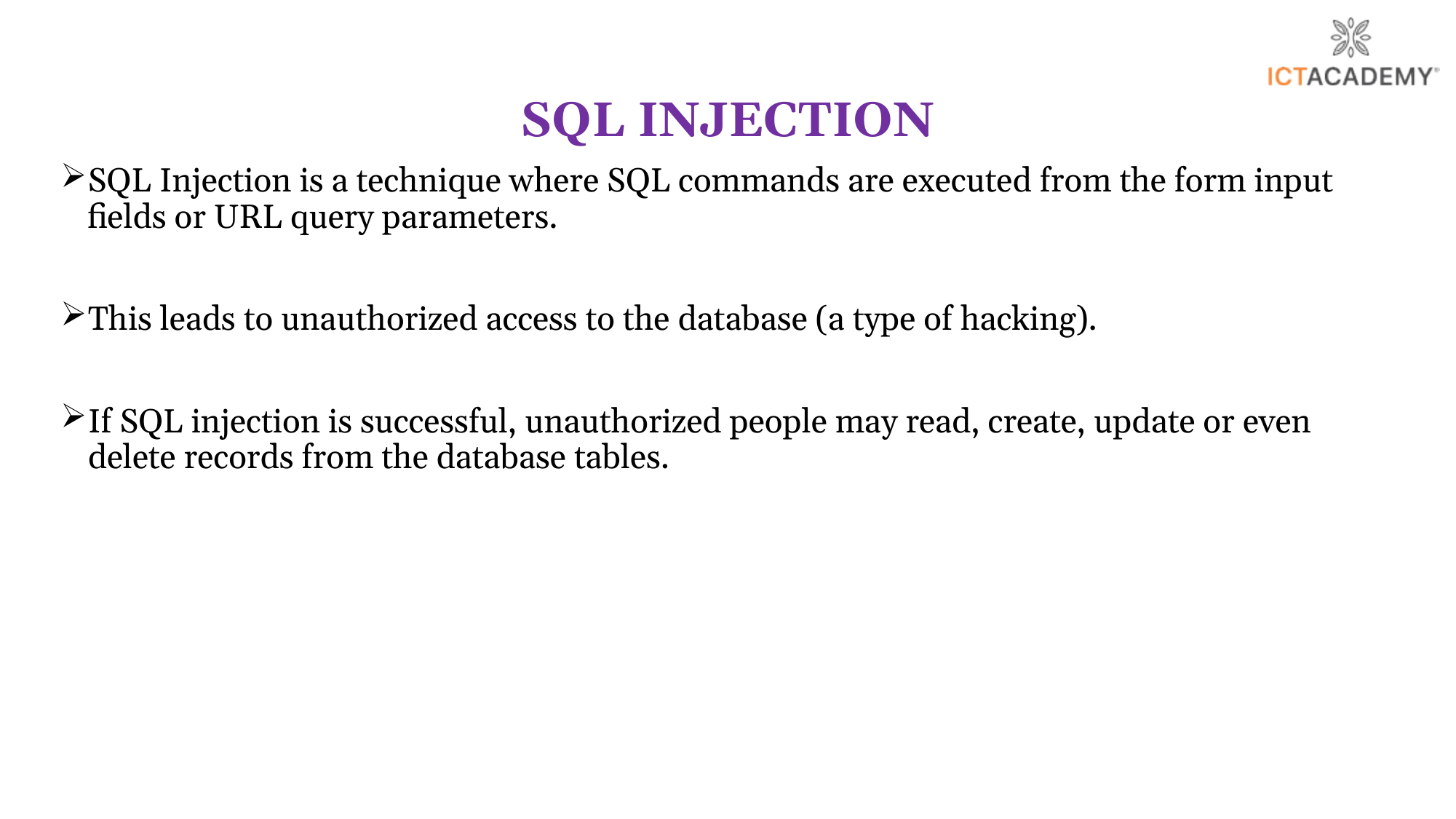

# SQL INJECTION
SQL Injection is a technique where SQL commands are executed from the form input fields or URL query parameters.

This leads to unauthorized access to the database (a type of hacking).

If SQL injection is successful, unauthorized people may read, create, update or even delete records from the database tables.